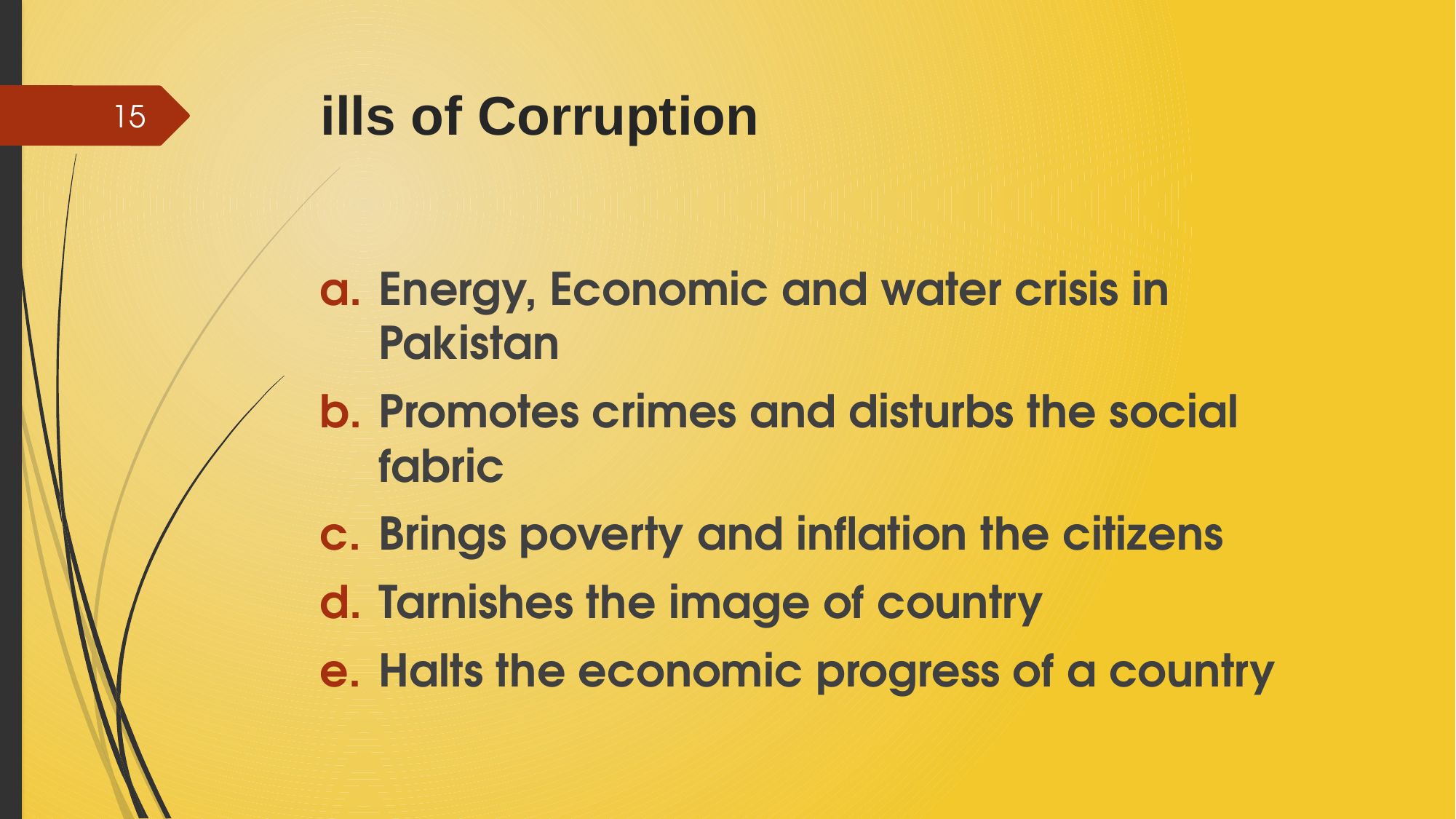

# ills of Corruption
15
Energy, Economic and water crisis in Pakistan
Promotes crimes and disturbs the social fabric
Brings poverty and inflation the citizens
Tarnishes the image of country
Halts the economic progress of a country